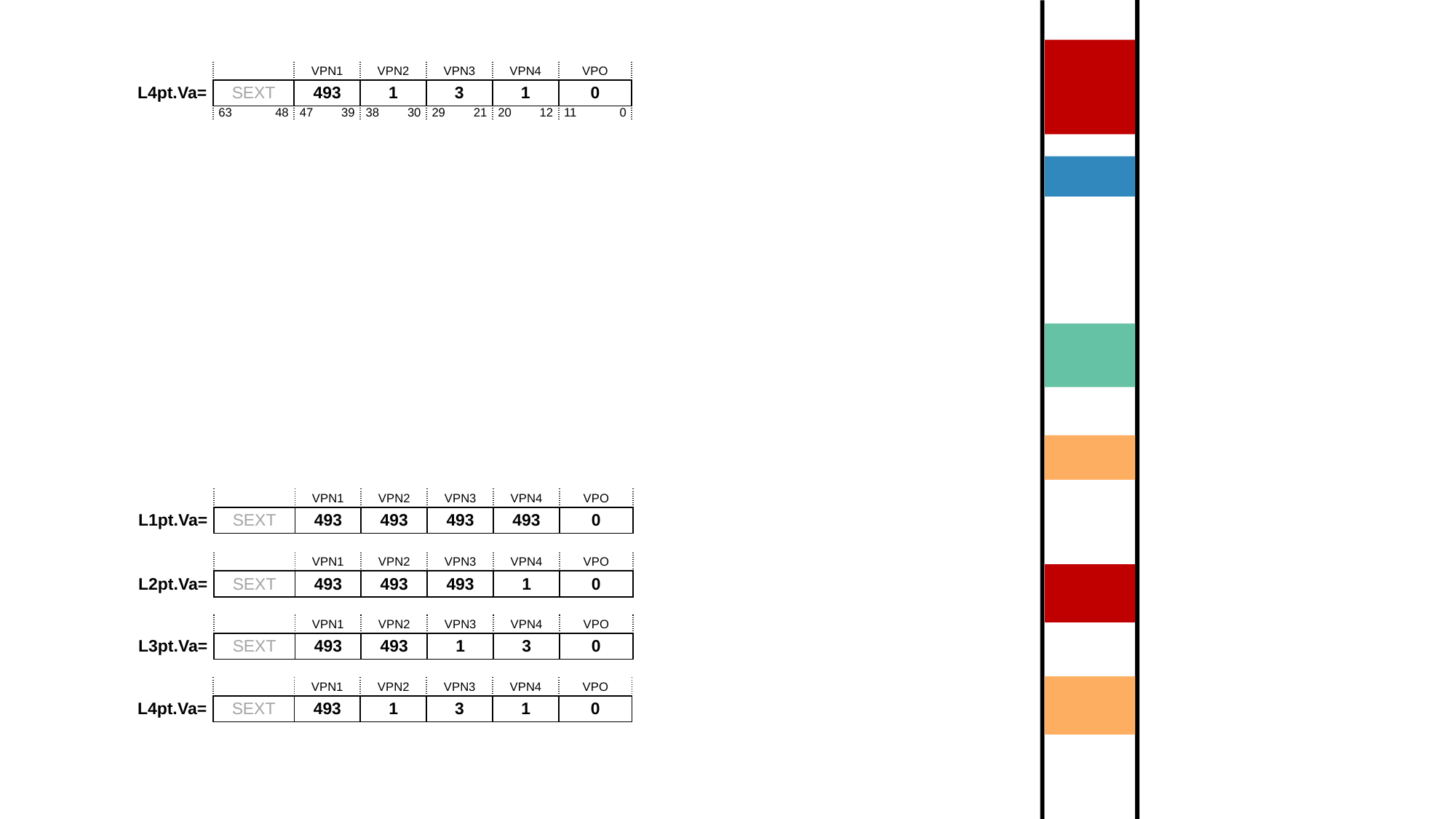

|  |  | VPN1 | VPN2 | VPN3 | VPN4 | VPO |
| --- | --- | --- | --- | --- | --- | --- |
| L4pt.Va= | SEXT | 493 | 1 | 3 | 1 | 0 |
|  |  |  |  | VPN1 |  | VPN2 |  | VPN3 |  | VPN4 |  | VPO |  |
| --- | --- | --- | --- | --- | --- | --- | --- | --- | --- | --- | --- | --- | --- |
| L4pt.Va= |  | SEXT |  | 493 |  | 1 |  | 3 |  | 1 |  | 0 |  |
|  |  | 63 | 48 | 47 | 39 | 38 | 30 | 29 | 21 | 20 | 12 | 11 | 0 |

|  |  | VPN1 | VPN2 | VPN3 | VPN4 | VPO |
| --- | --- | --- | --- | --- | --- | --- |
| L1pt.Va= | SEXT | 493 | 493 | 493 | 493 | 0 |
|  |  | VPN1 | VPN2 | VPN3 | VPN4 | VPO |
| --- | --- | --- | --- | --- | --- | --- |
| L2pt.Va= | SEXT | 493 | 493 | 493 | 1 | 0 |

|  |  | VPN1 | VPN2 | VPN3 | VPN4 | VPO |
| --- | --- | --- | --- | --- | --- | --- |
| L3pt.Va= | SEXT | 493 | 493 | 1 | 3 | 0 |

|  |  | VPN1 | VPN2 | VPN3 | VPN4 | VPO |
| --- | --- | --- | --- | --- | --- | --- |
| L4pt.Va= | SEXT | 493 | 1 | 3 | 1 | 0 |